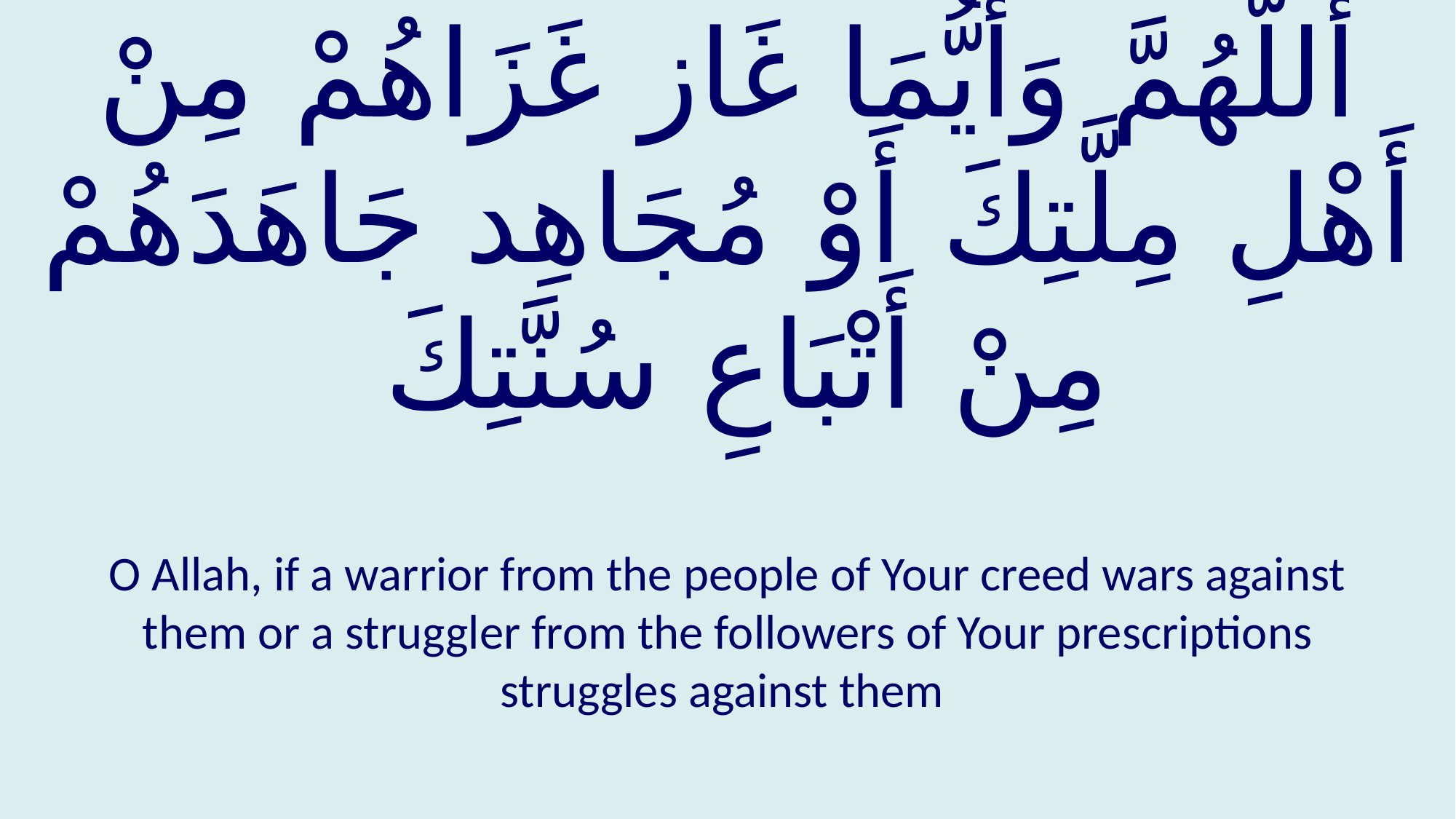

# أَللَّهُمَّ وَأَيُّمَا غَاز غَزَاهُمْ مِنْ أَهْلِ مِلَّتِكَ أَوْ مُجَاهِد جَاهَدَهُمْ مِنْ أَتْبَاعِ سُنَّتِكَ
O Allah, if a warrior from the people of Your creed wars against them or a struggler from the followers of Your prescriptions struggles against them